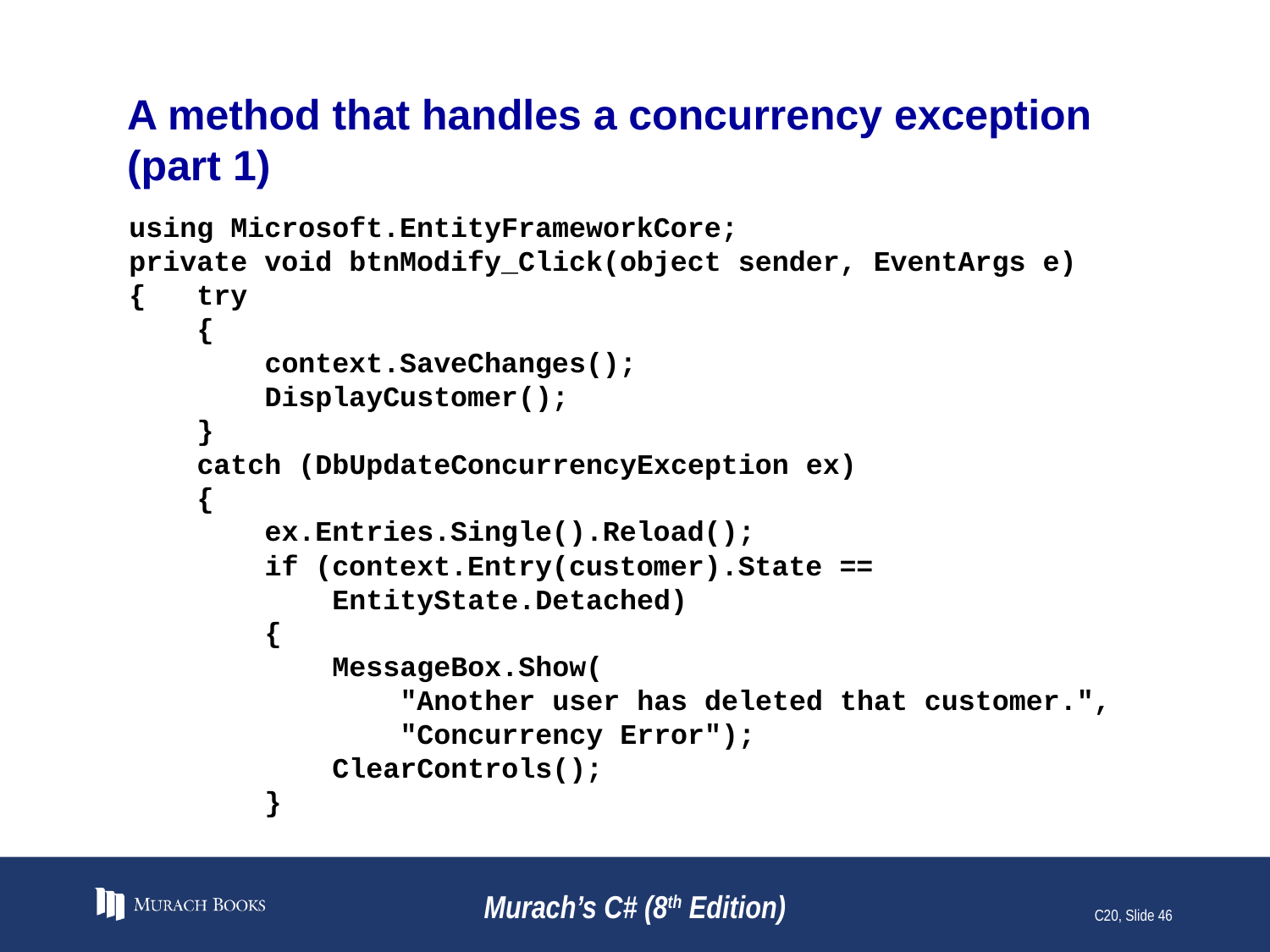

# A method that handles a concurrency exception (part 1)
using Microsoft.EntityFrameworkCore;
private void btnModify_Click(object sender, EventArgs e)
{   try
    {
        context.SaveChanges();
        DisplayCustomer();
    }
    catch (DbUpdateConcurrencyException ex)
    {
        ex.Entries.Single().Reload();
        if (context.Entry(customer).State ==
            EntityState.Detached)
        {
            MessageBox.Show(
                "Another user has deleted that customer.",
                "Concurrency Error");
            ClearControls();
        }

Murach’s C# (8th Edition)

C20, Slide 46